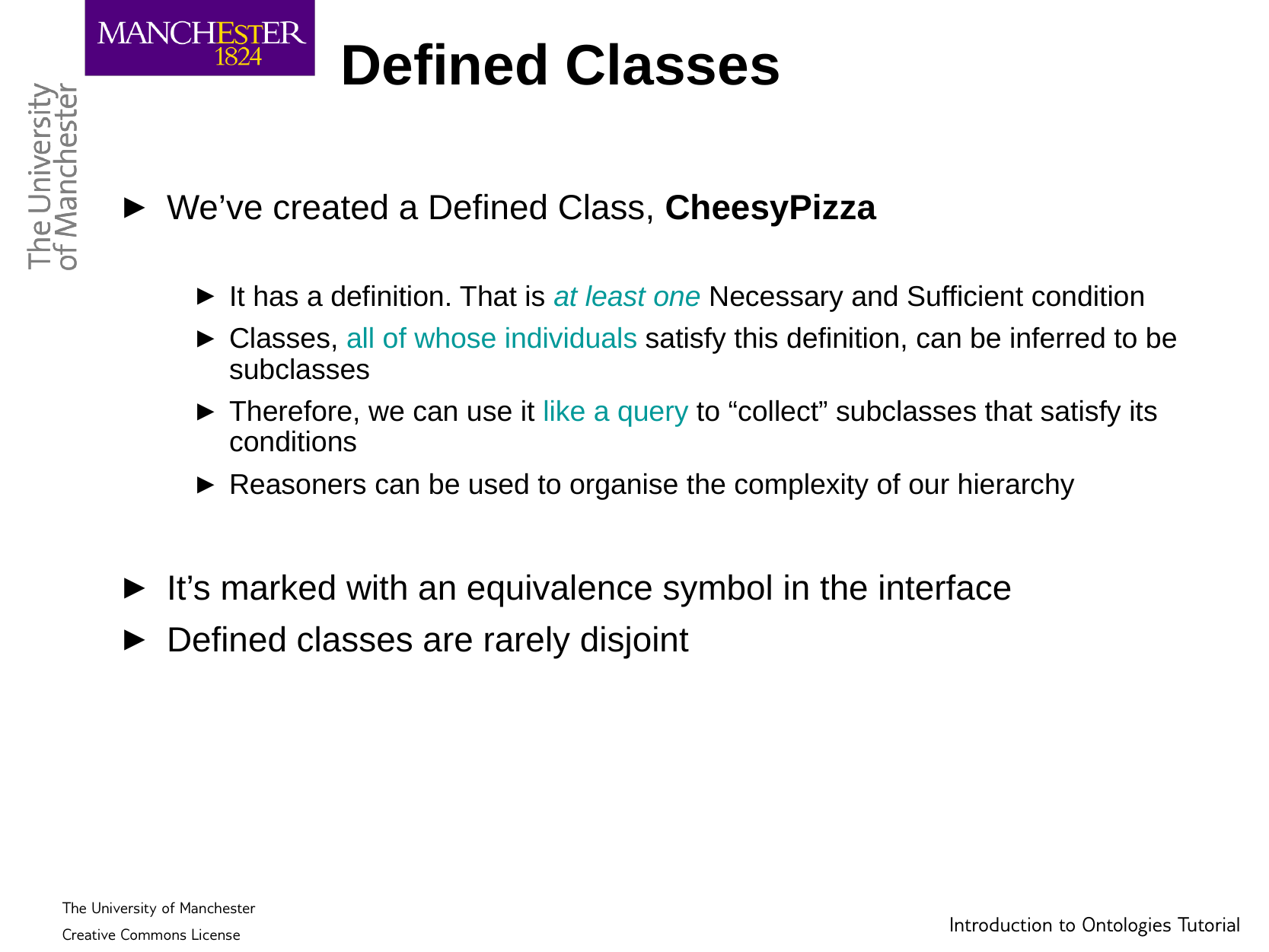

# Defined Classes
We’ve created a Defined Class, CheesyPizza
It has a definition. That is at least one Necessary and Sufficient condition
Classes, all of whose individuals satisfy this definition, can be inferred to be subclasses
Therefore, we can use it like a query to “collect” subclasses that satisfy its conditions
Reasoners can be used to organise the complexity of our hierarchy

It’s marked with an equivalence symbol in the interface
Defined classes are rarely disjoint